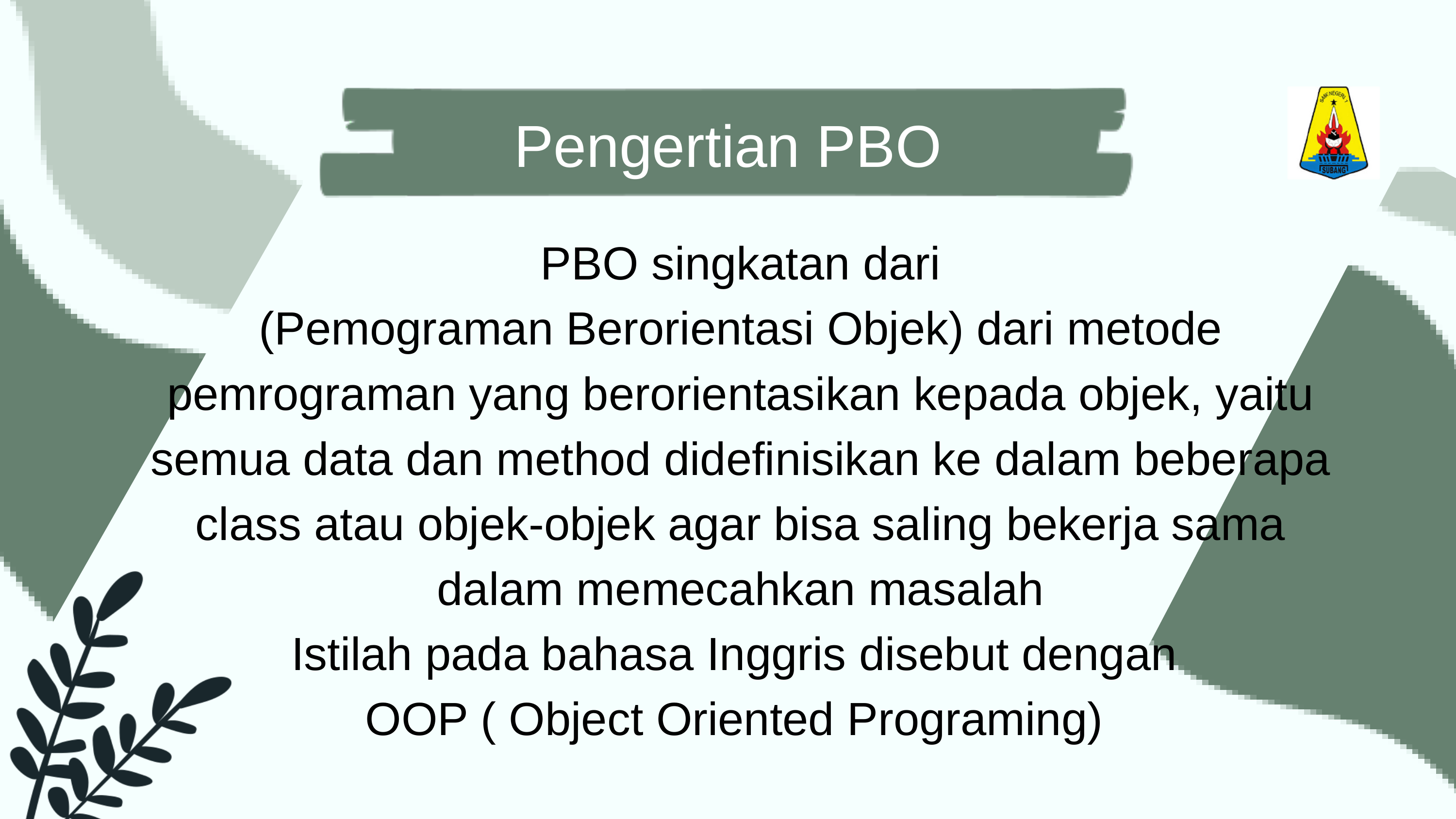

Pengertian PBO
PBO singkatan dari
(Pemograman Berorientasi Objek) dari metode pemrograman yang berorientasikan kepada objek, yaitu semua data dan method didefinisikan ke dalam beberapa class atau objek-objek agar bisa saling bekerja sama dalam memecahkan masalah
Istilah pada bahasa Inggris disebut dengan
OOP ( Object Oriented Programing)